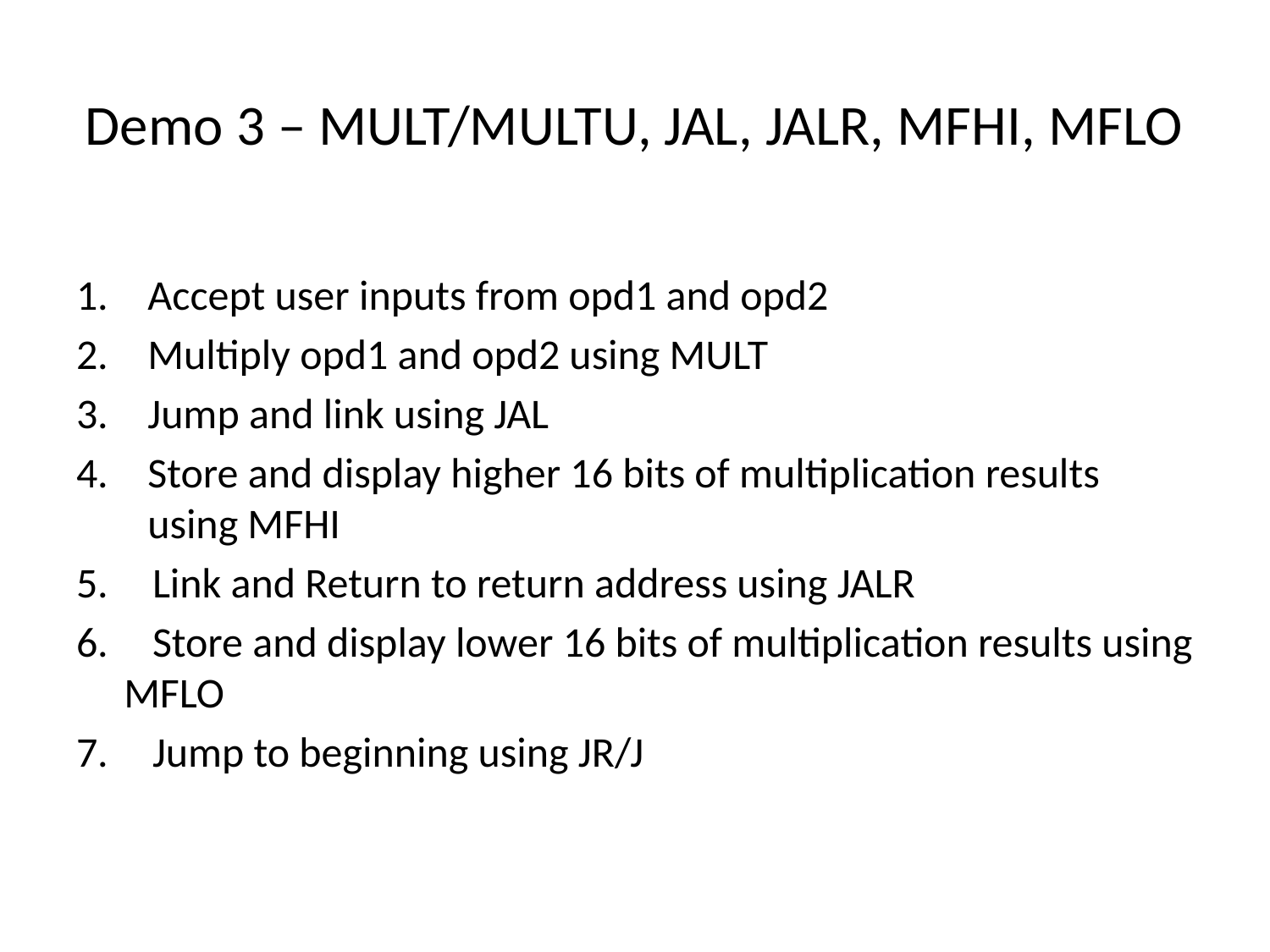

# Demo 3 – MULT/MULTU, JAL, JALR, MFHI, MFLO
Accept user inputs from opd1 and opd2
Multiply opd1 and opd2 using MULT
Jump and link using JAL
Store and display higher 16 bits of multiplication results using MFHI
   Link and Return to return address using JALR
   Store and display lower 16 bits of multiplication results using MFLO
   Jump to beginning using JR/J